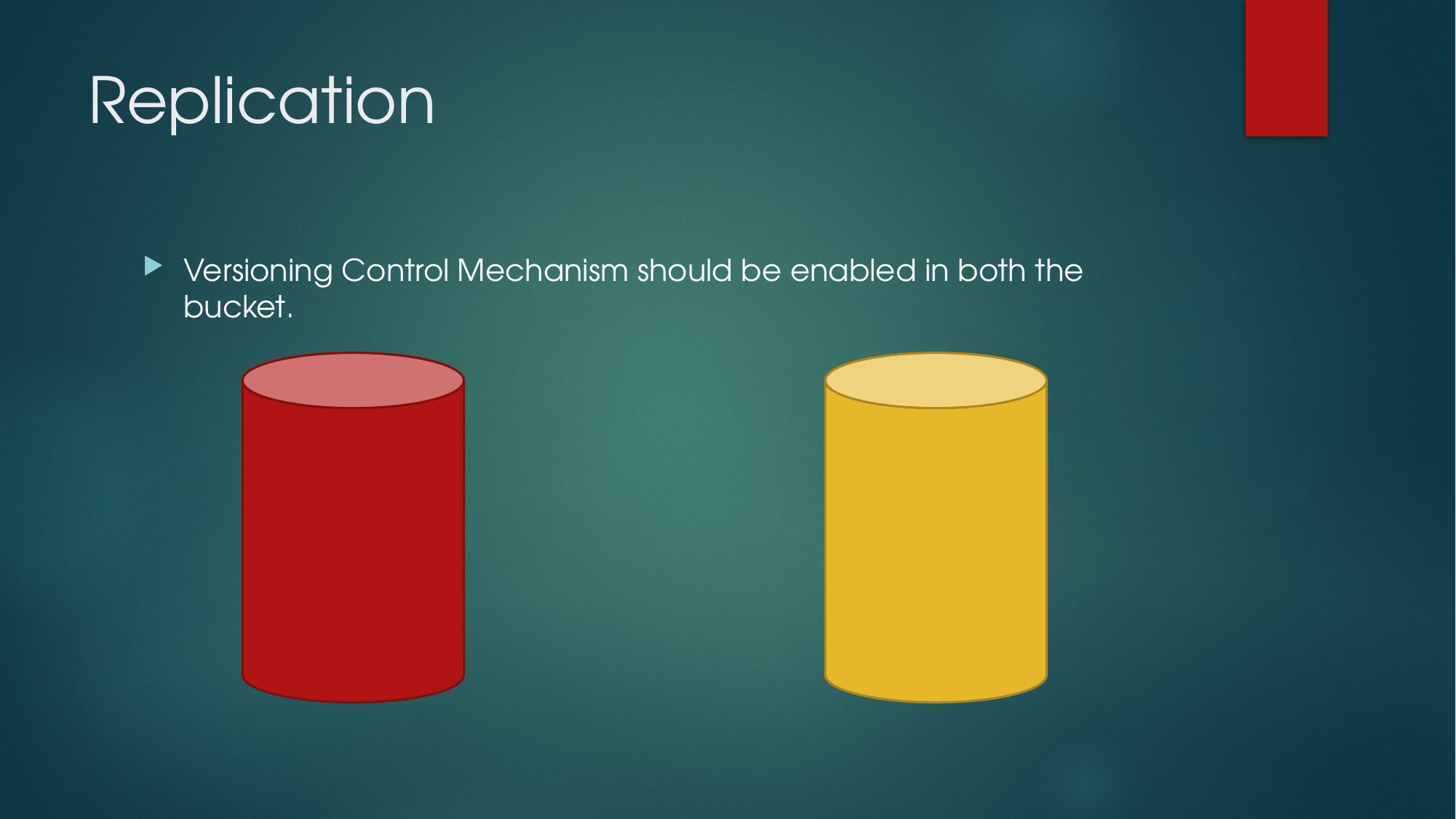

# Replication
Versioning Control Mechanism should be enabled in both the bucket.